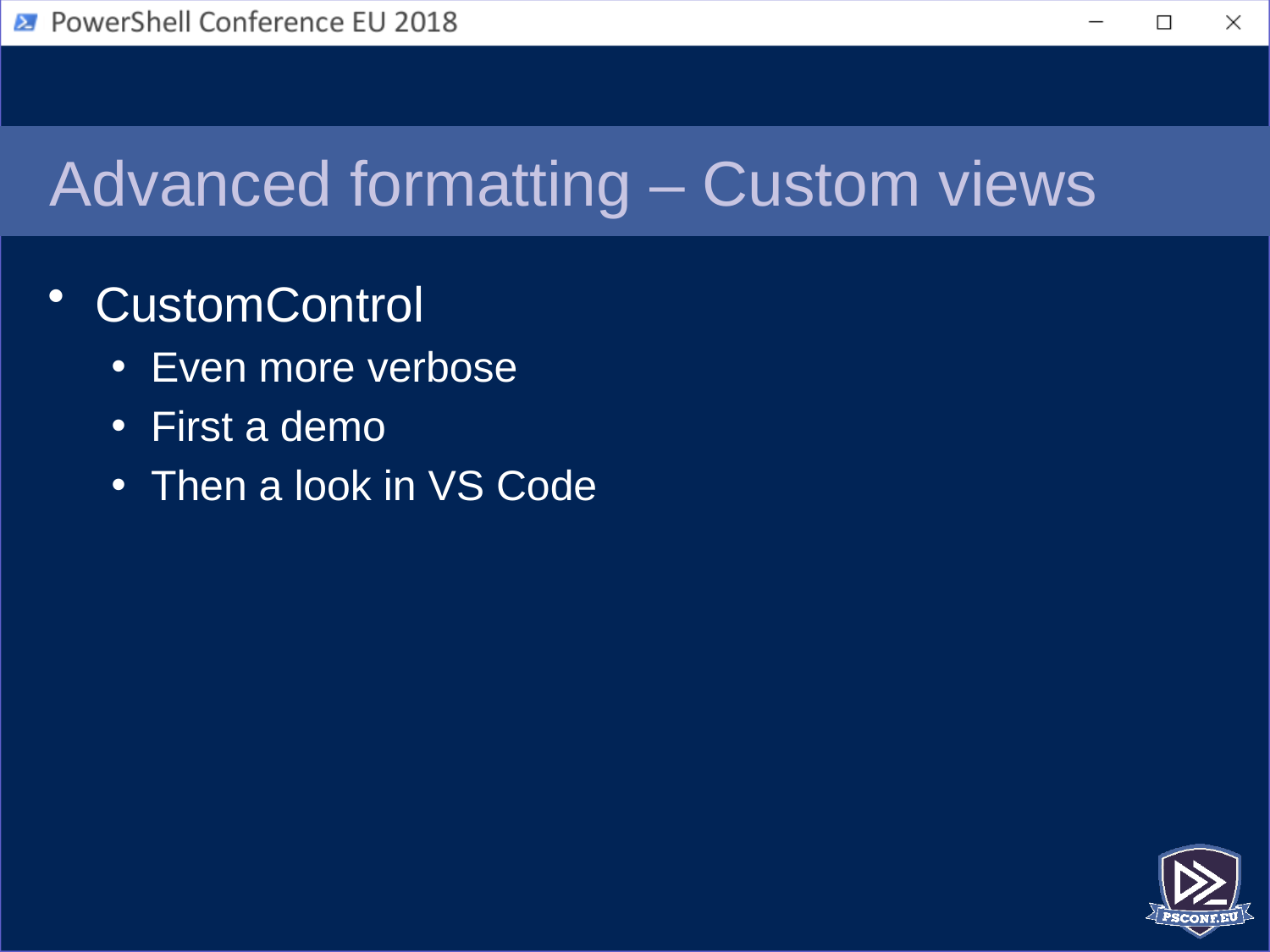

# Advanced formatting – Custom views
CustomControl
Even more verbose
First a demo
Then a look in VS Code